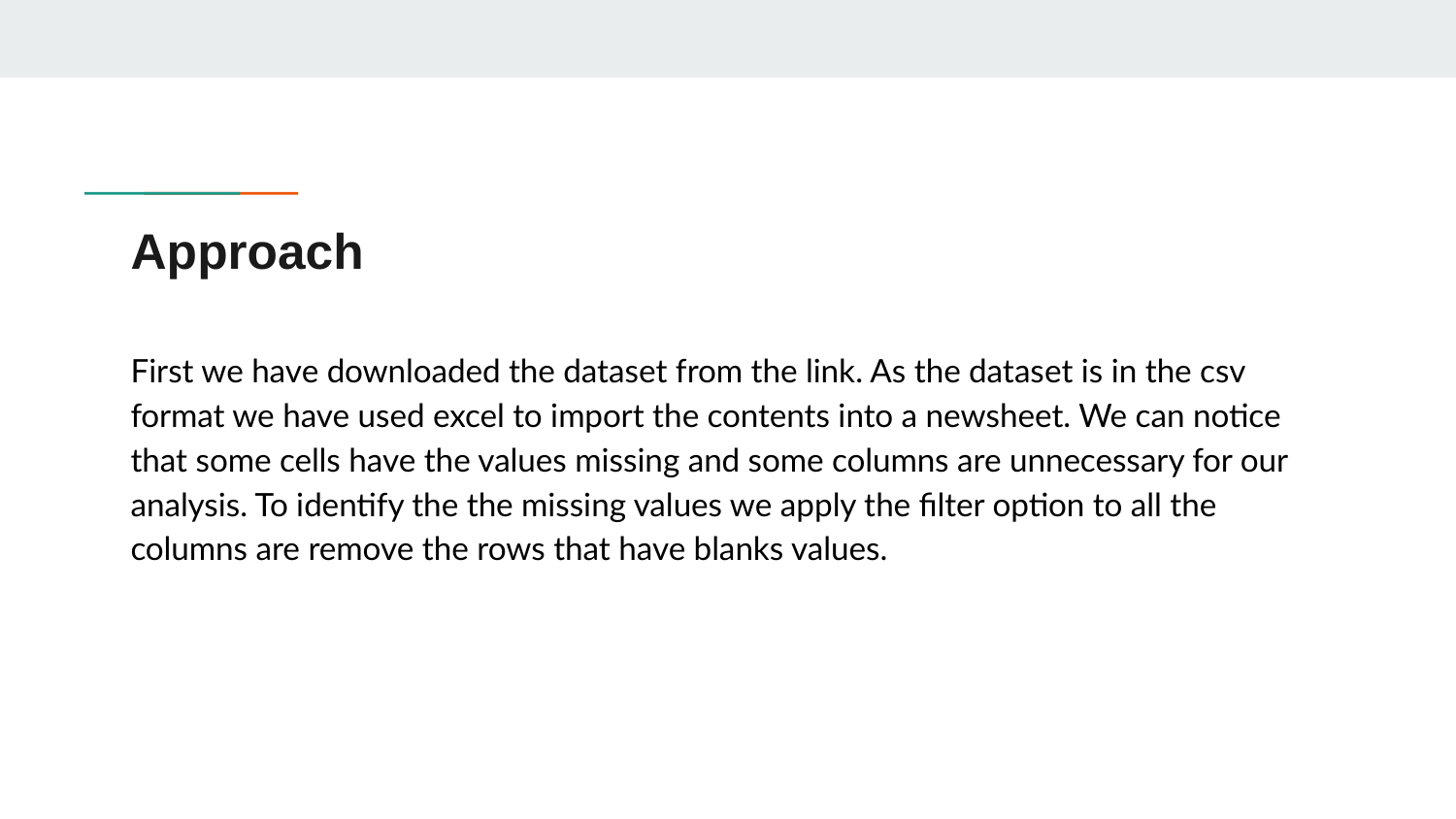

# Approach
First we have downloaded the dataset from the link. As the dataset is in the csv format we have used excel to import the contents into a newsheet. We can notice that some cells have the values missing and some columns are unnecessary for our analysis. To identify the the missing values we apply the filter option to all the columns are remove the rows that have blanks values.